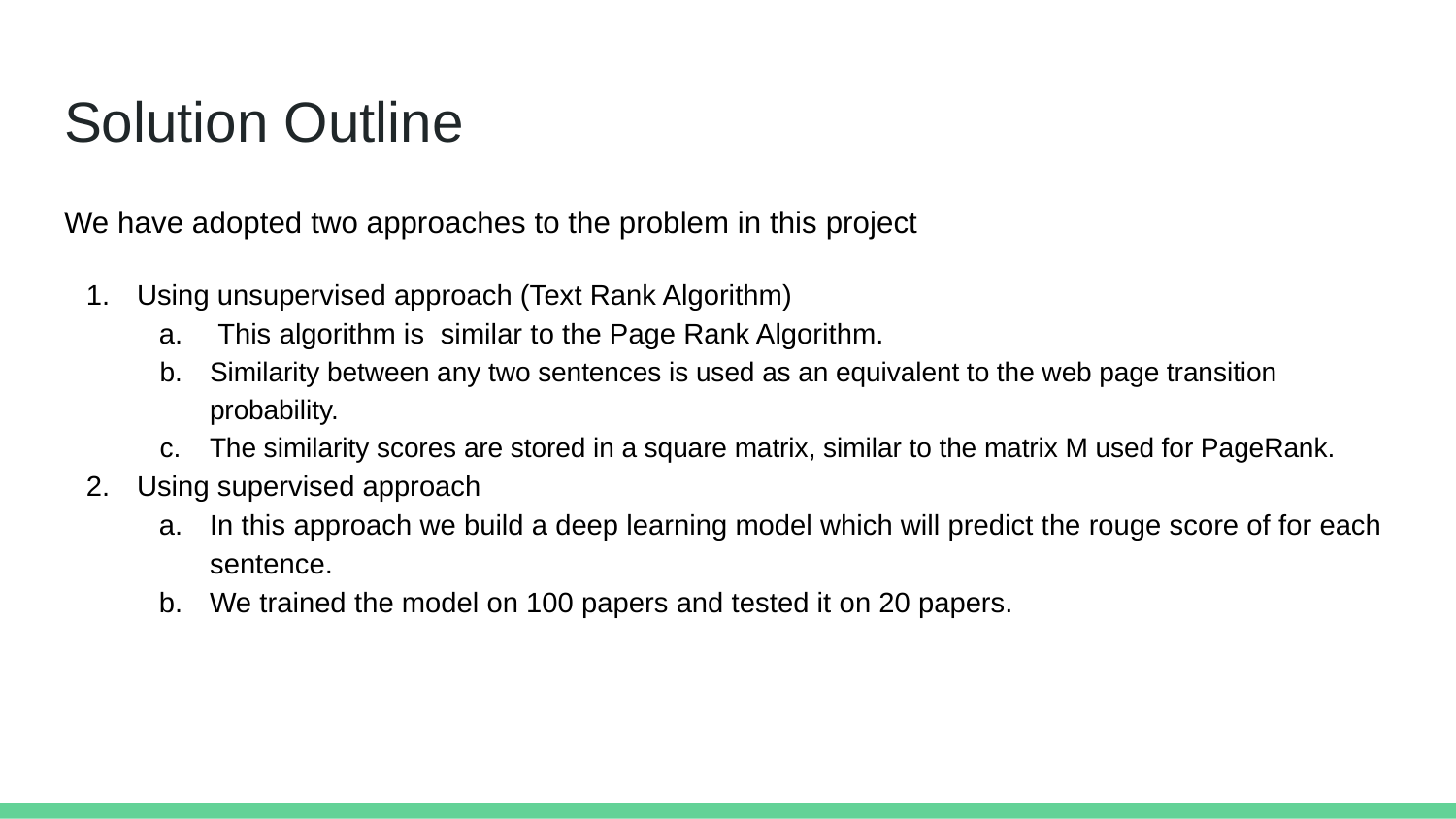

# Solution Outline

We have adopted two approaches to the problem in this project
Using unsupervised approach (Text Rank Algorithm)
 This algorithm is  similar to the Page Rank Algorithm.
Similarity between any two sentences is used as an equivalent to the web page transition probability.
The similarity scores are stored in a square matrix, similar to the matrix M used for PageRank.
Using supervised approach
In this approach we build a deep learning model which will predict the rouge score of for each sentence.
We trained the model on 100 papers and tested it on 20 papers.